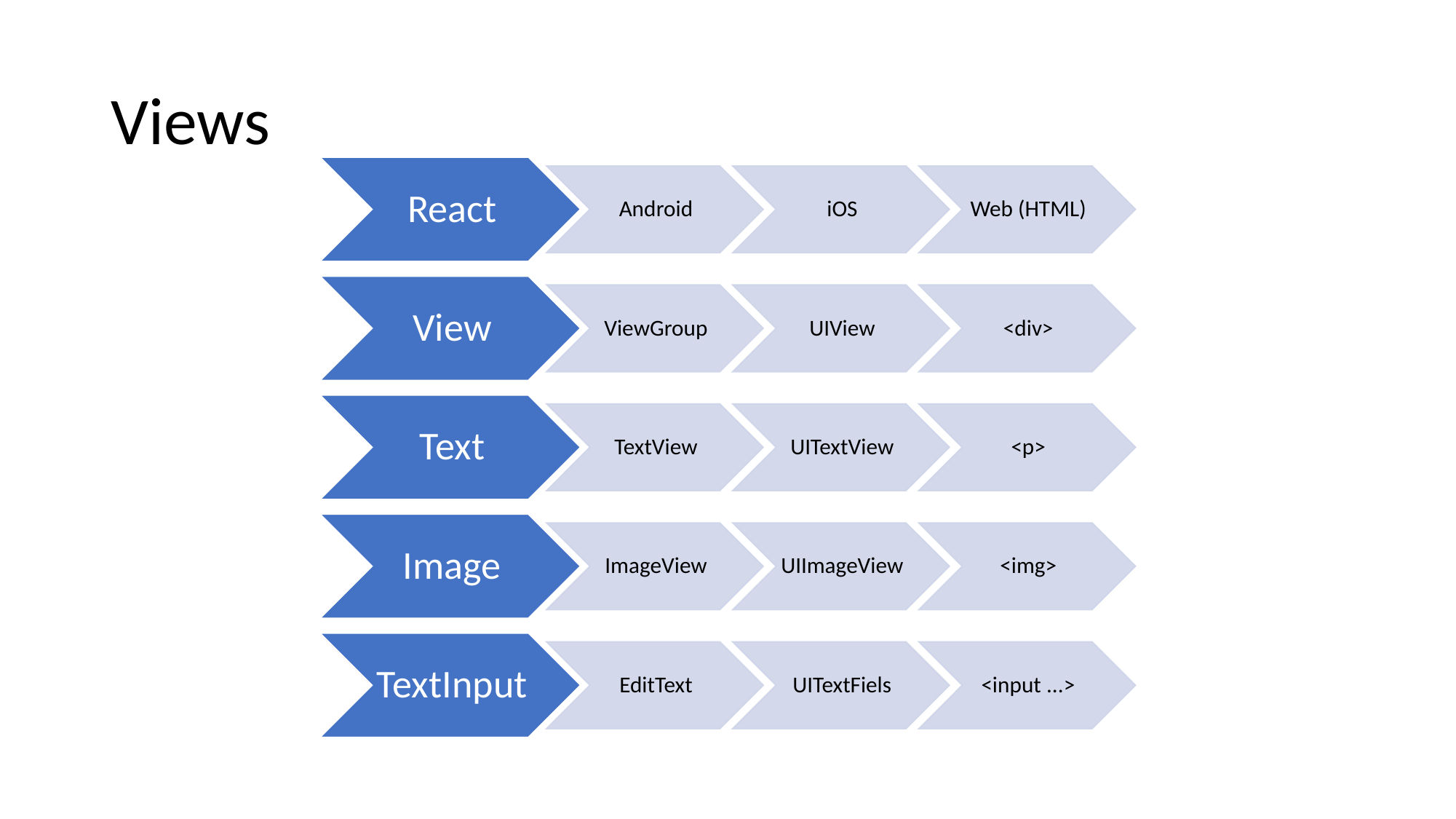

# Views
React
Android
iOS
Web (HTML)
View
ViewGroup
UIView
<div>
Text
TextView
UITextView
<p>
Image
ImageView
UIImageView
<img>
TextInput
EditText
UITextFiels
<input ...>